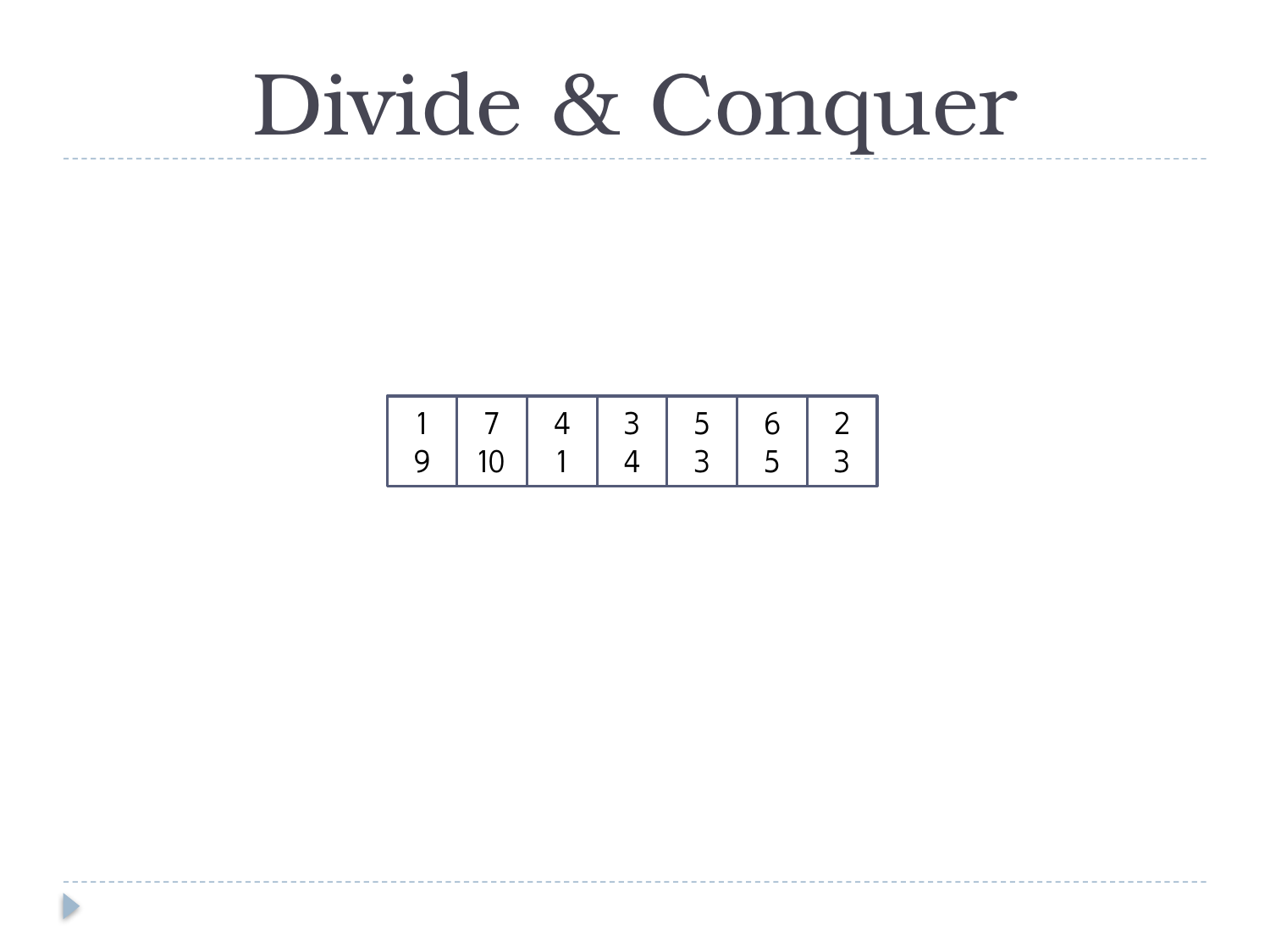

# Divide & Conquer

1
9
7
10
4
1
3
4
5
3
6
5
2
3